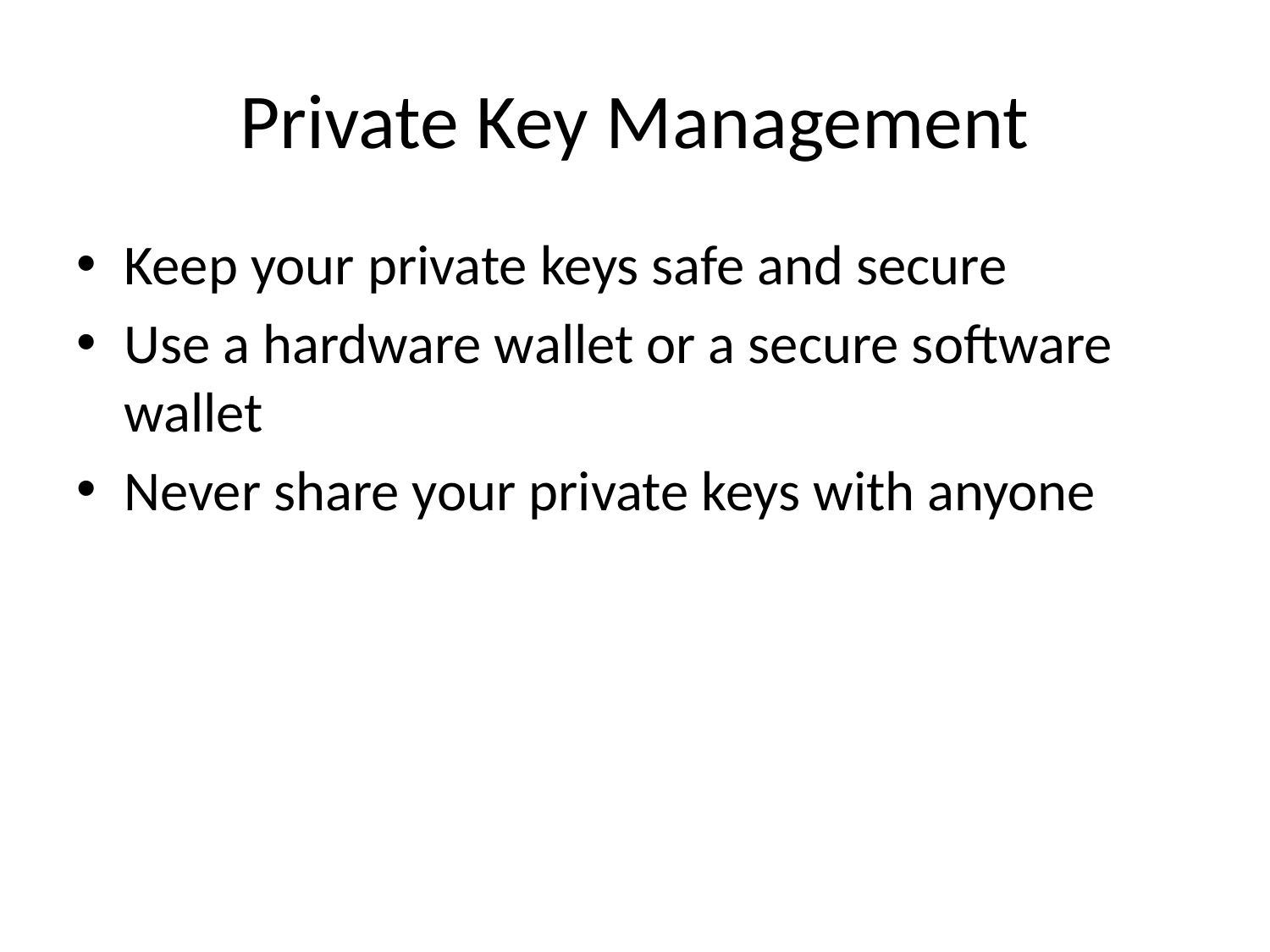

# Private Key Management
Keep your private keys safe and secure
Use a hardware wallet or a secure software wallet
Never share your private keys with anyone